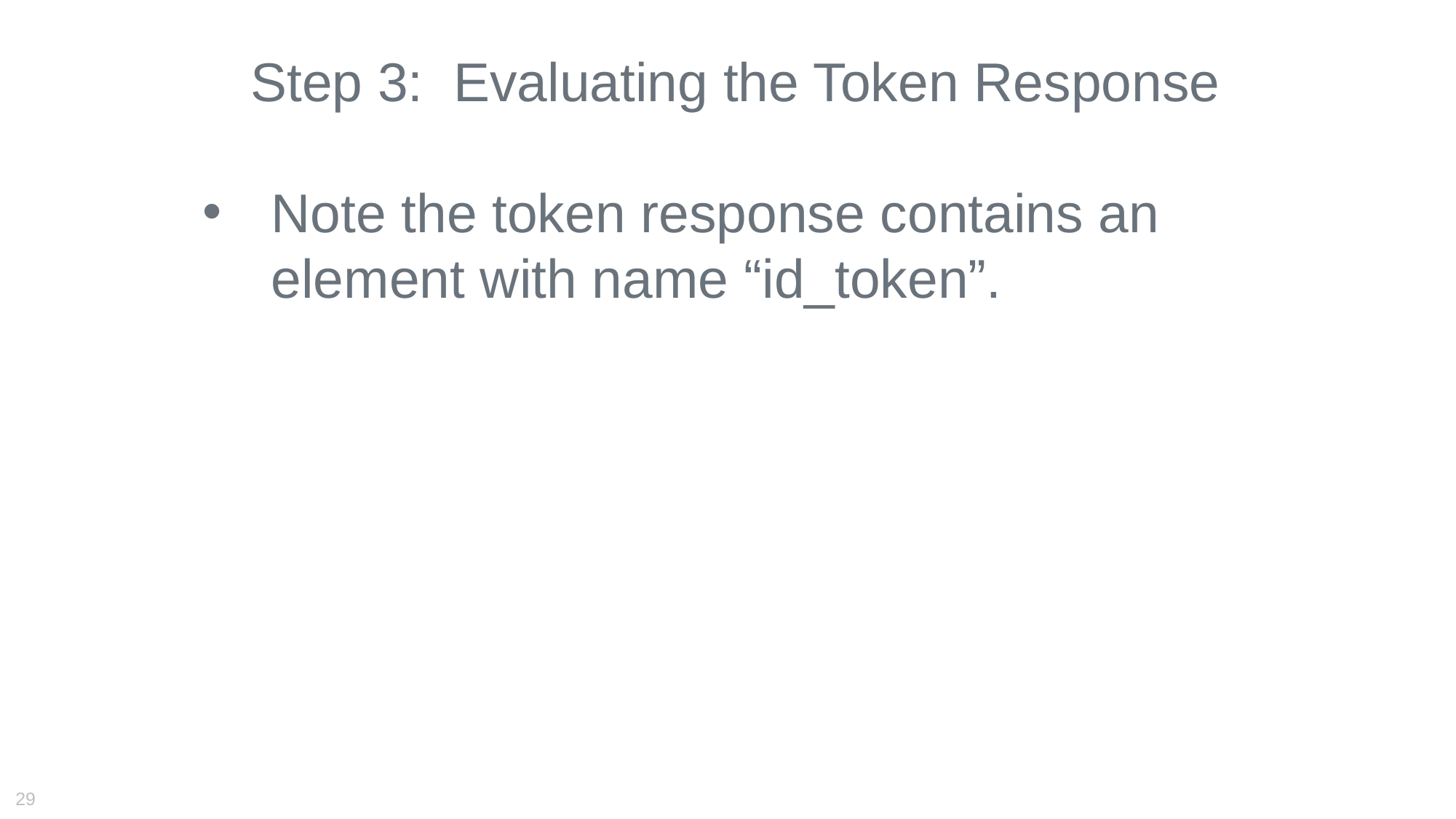

Step 3:  Evaluating the Token Response

Note the token response contains an element with name “id_token”.